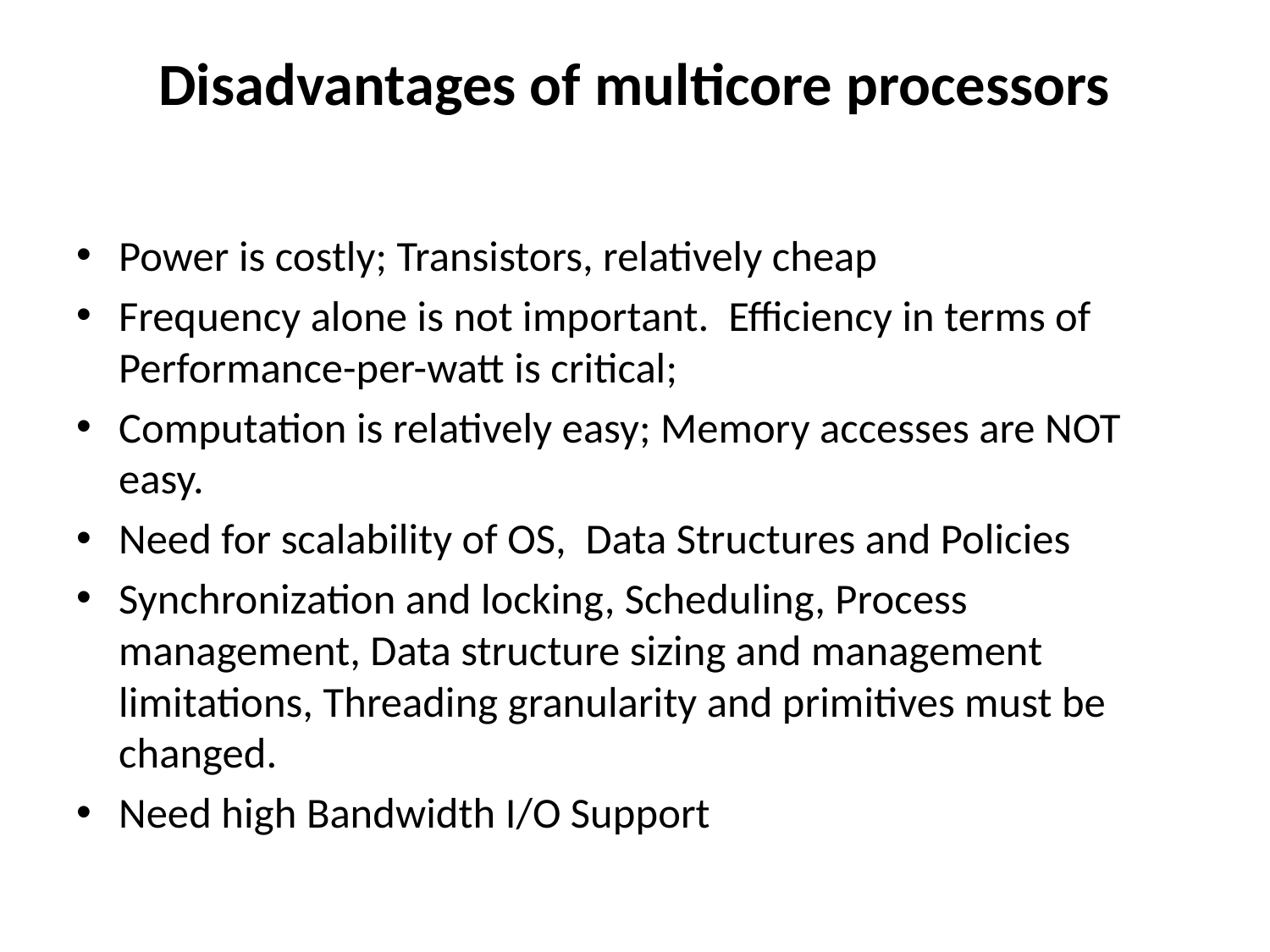

# Disadvantages of multicore processors
Power is costly; Transistors, relatively cheap
Frequency alone is not important.  Efficiency in terms of Performance-per-watt is critical;
Computation is relatively easy; Memory accesses are NOT easy.
Need for scalability of OS,  Data Structures and Policies
Synchronization and locking, Scheduling, Process management, Data structure sizing and management limitations, Threading granularity and primitives must be changed.
Need high Bandwidth I/O Support